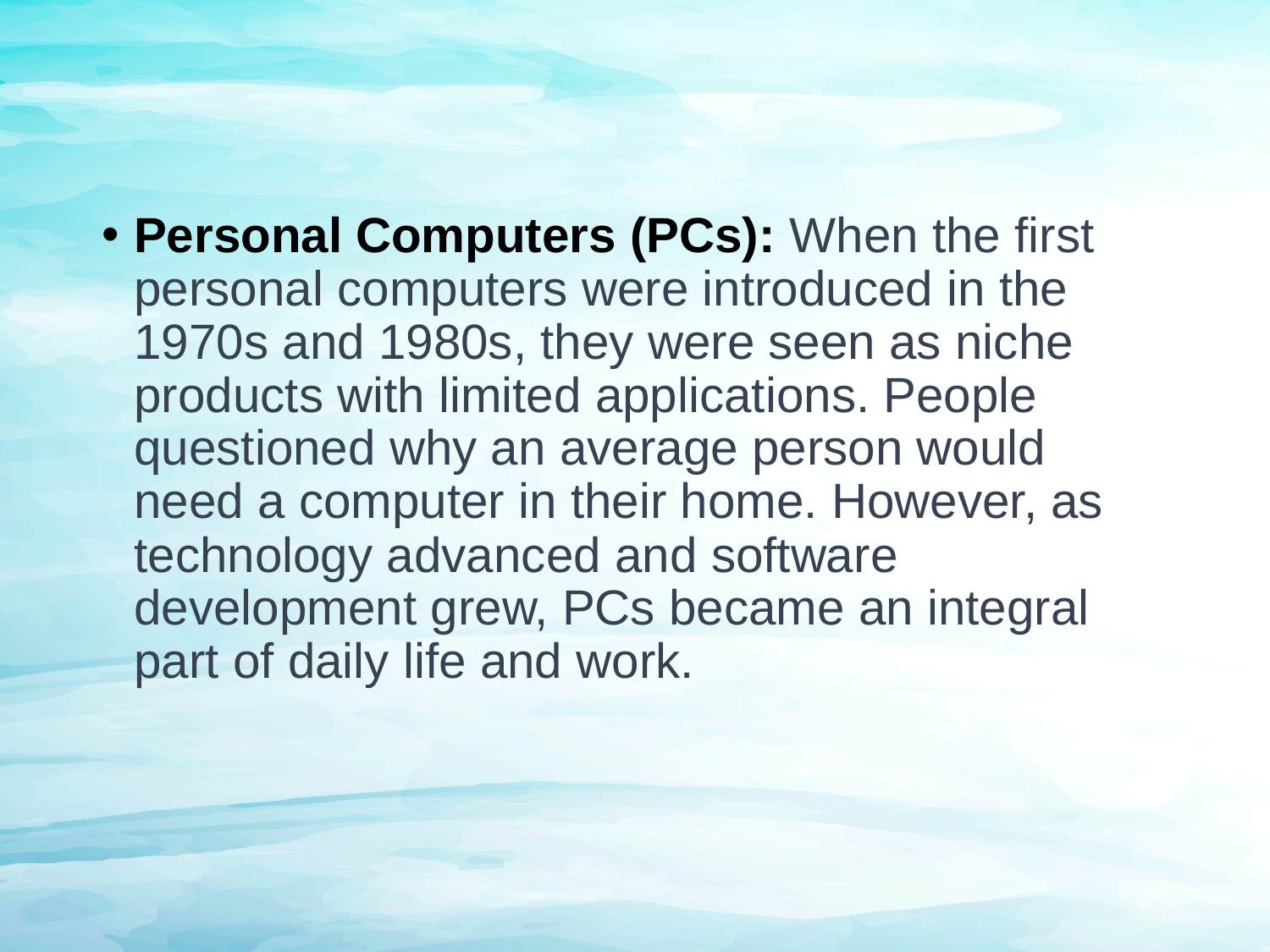

#
Personal Computers (PCs): When the first personal computers were introduced in the 1970s and 1980s, they were seen as niche products with limited applications. People questioned why an average person would need a computer in their home. However, as technology advanced and software development grew, PCs became an integral part of daily life and work.